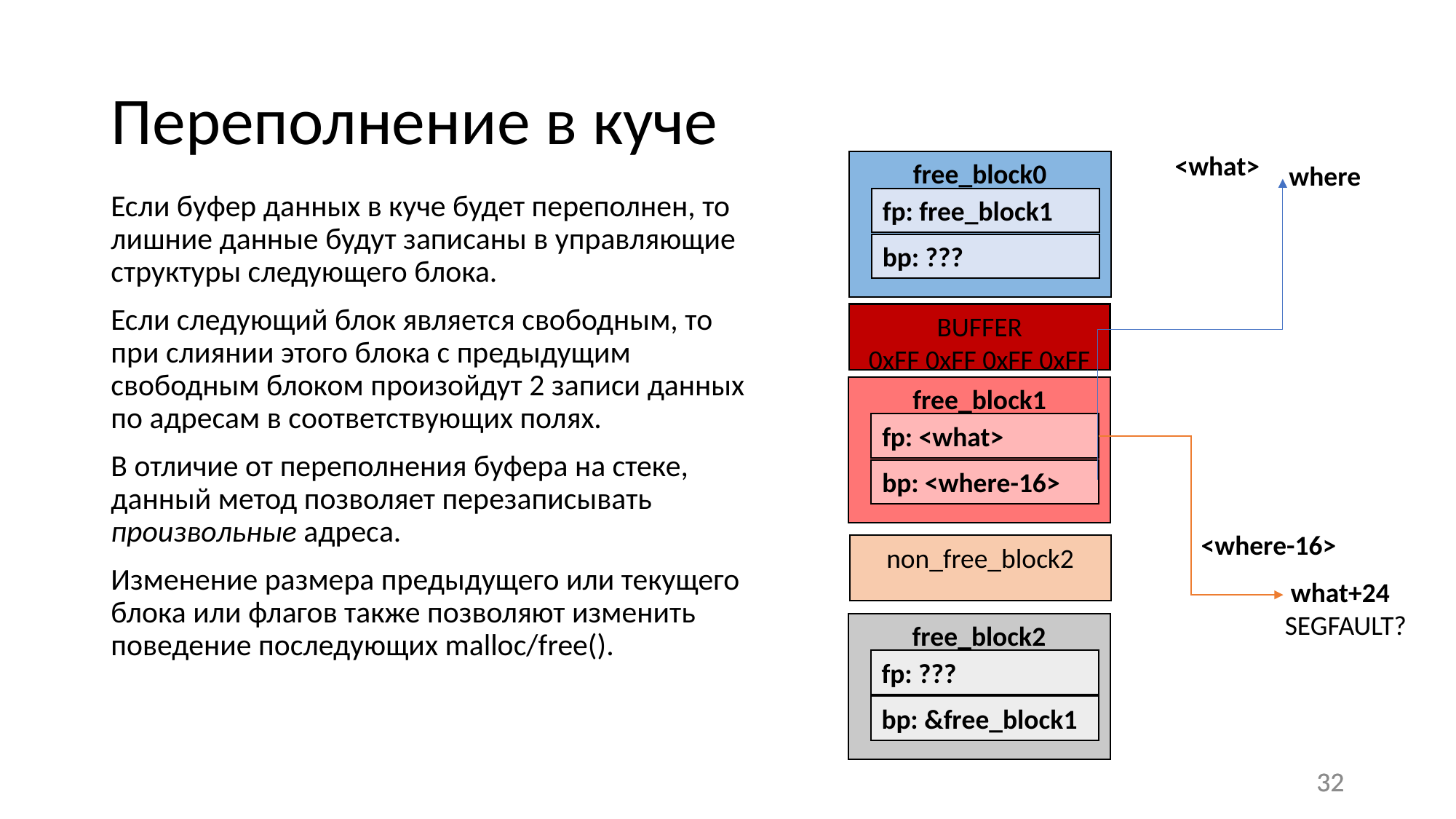

# Переполнение в куче
<what>
free_block0
where
Если буфер данных в куче будет переполнен, то лишние данные будут записаны в управляющие структуры следующего блока.
Если следующий блок является свободным, то при слиянии этого блока с предыдущим свободным блоком произойдут 2 записи данных по адресам в соответствующих полях.
В отличие от переполнения буфера на стеке, данный метод позволяет перезаписывать произвольные адреса.
Изменение размера предыдущего или текущего блока или флагов также позволяют изменить поведение последующих malloc/free().

fp: free_block1
bp: ???
BUFFER
0xFF 0xFF 0xFF 0xFF
free_block1
fp: <what>
bp: <where-16>
<where-16>
non_free_block2
what+24
SEGFAULT?
free_block2
fp: ???
bp: &free_block1
32
32